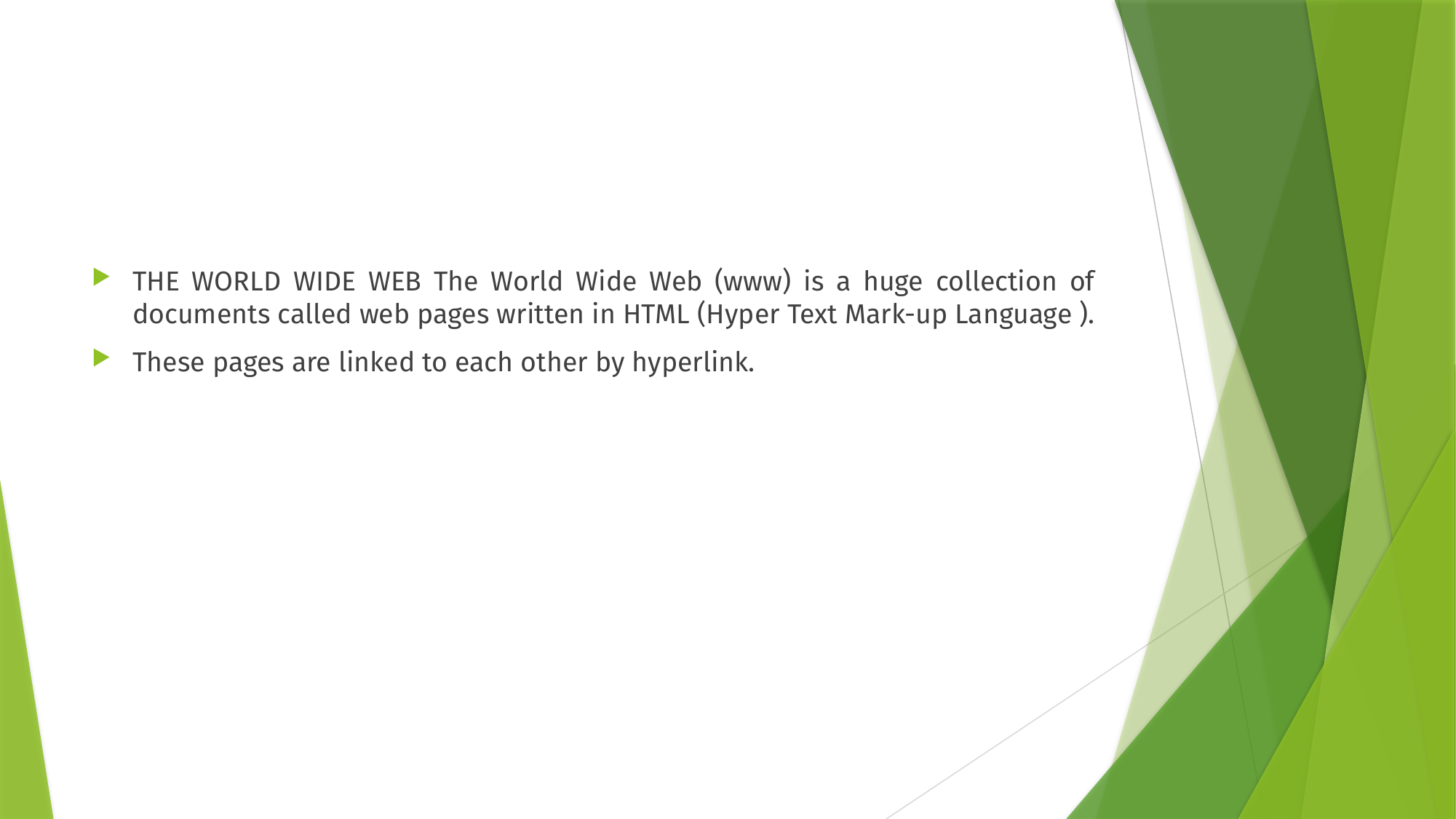

#
THE WORLD WIDE WEB The World Wide Web (www) is a huge collection of documents called web pages written in HTML (Hyper Text Mark-up Language ).
These pages are linked to each other by hyperlink.